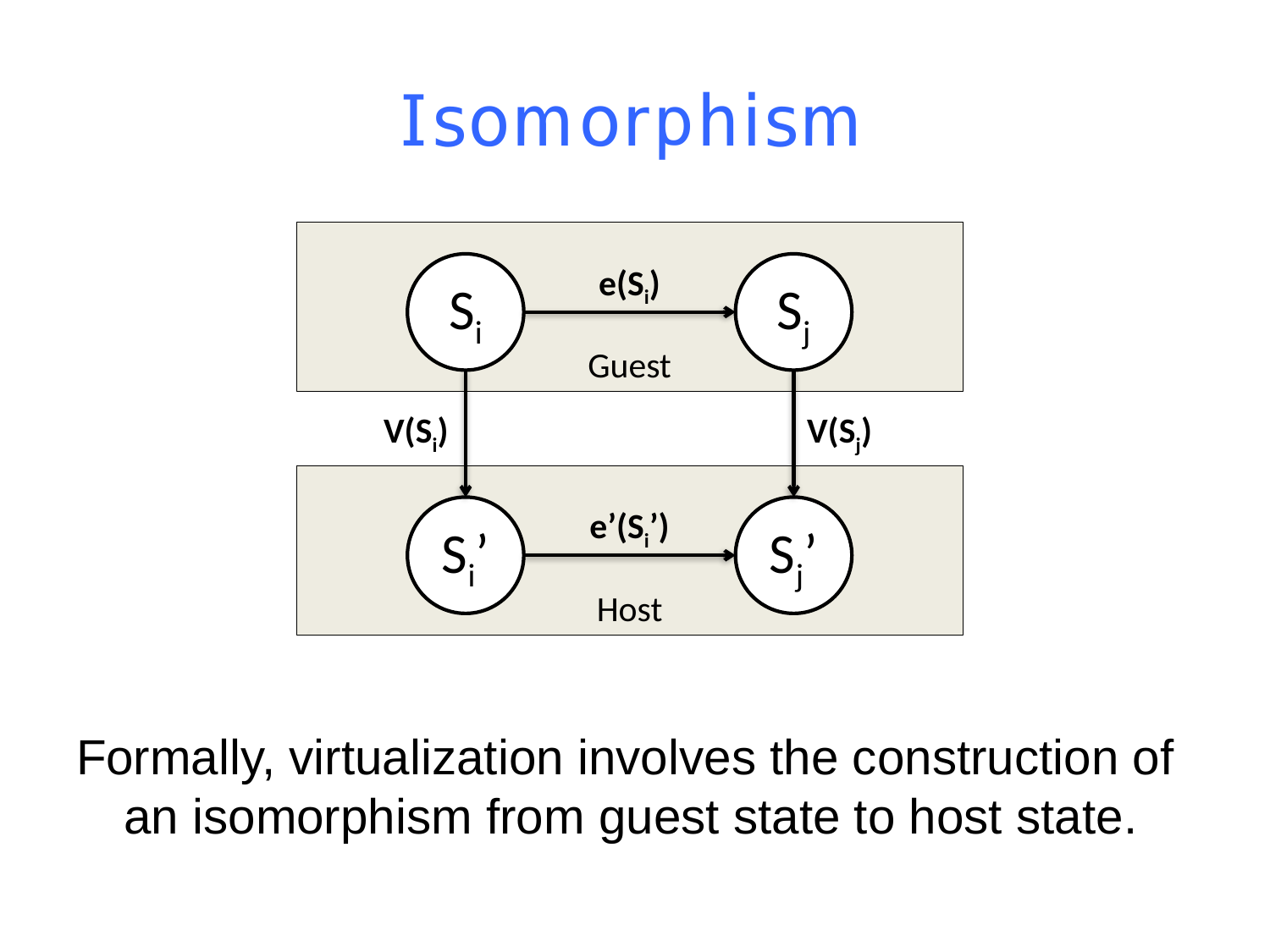

# Isomorphism
Guest
Si
Sj
e(Si)
V(Si)
V(Sj)
Host
Si’
Sj’
e’(Si’)
Formally, virtualization involves the construction of an isomorphism from guest state to host state.